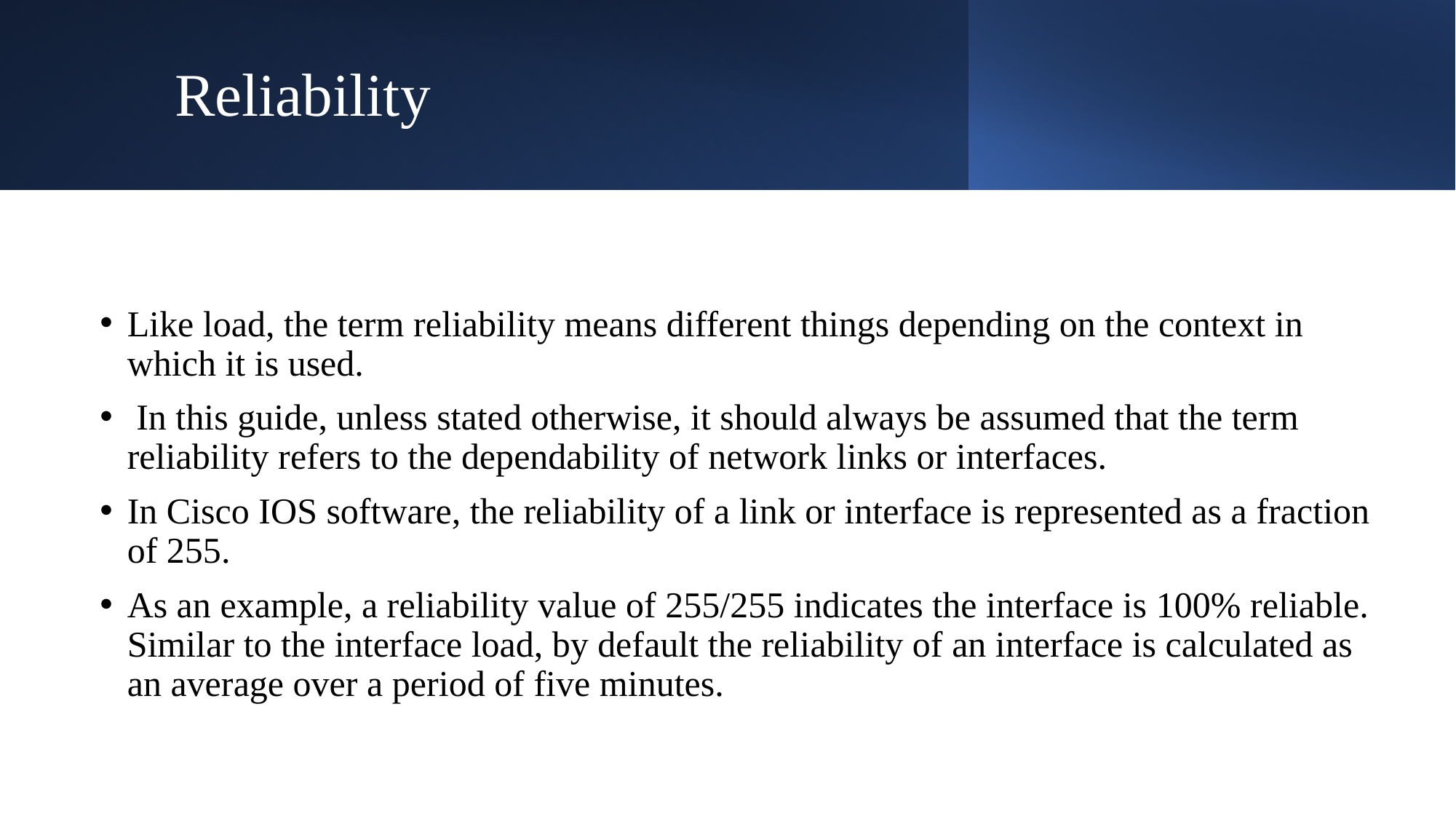

# Reliability
Like load, the term reliability means different things depending on the context in which it is used.
 In this guide, unless stated otherwise, it should always be assumed that the term reliability refers to the dependability of network links or interfaces.
In Cisco IOS software, the reliability of a link or interface is represented as a fraction of 255.
As an example, a reliability value of 255/255 indicates the interface is 100% reliable. Similar to the interface load, by default the reliability of an interface is calculated as an average over a period of five minutes.